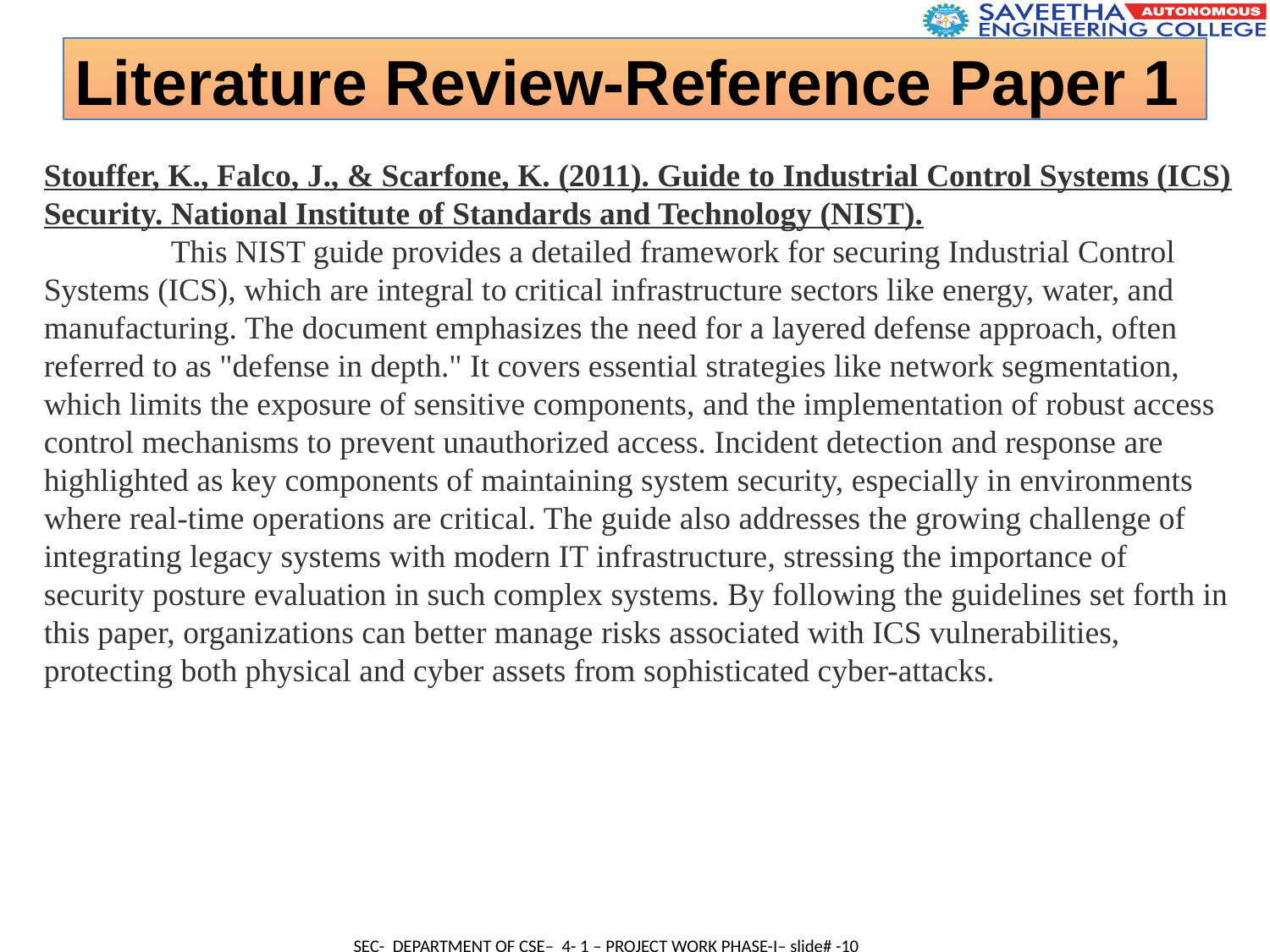

Literature Review-Reference Paper 1
Stouffer, K., Falco, J., & Scarfone, K. (2011). Guide to Industrial Control Systems (ICS) Security. National Institute of Standards and Technology (NIST).
	This NIST guide provides a detailed framework for securing Industrial Control Systems (ICS), which are integral to critical infrastructure sectors like energy, water, and manufacturing. The document emphasizes the need for a layered defense approach, often referred to as "defense in depth." It covers essential strategies like network segmentation, which limits the exposure of sensitive components, and the implementation of robust access control mechanisms to prevent unauthorized access. Incident detection and response are highlighted as key components of maintaining system security, especially in environments where real-time operations are critical. The guide also addresses the growing challenge of integrating legacy systems with modern IT infrastructure, stressing the importance of security posture evaluation in such complex systems. By following the guidelines set forth in this paper, organizations can better manage risks associated with ICS vulnerabilities, protecting both physical and cyber assets from sophisticated cyber-attacks.